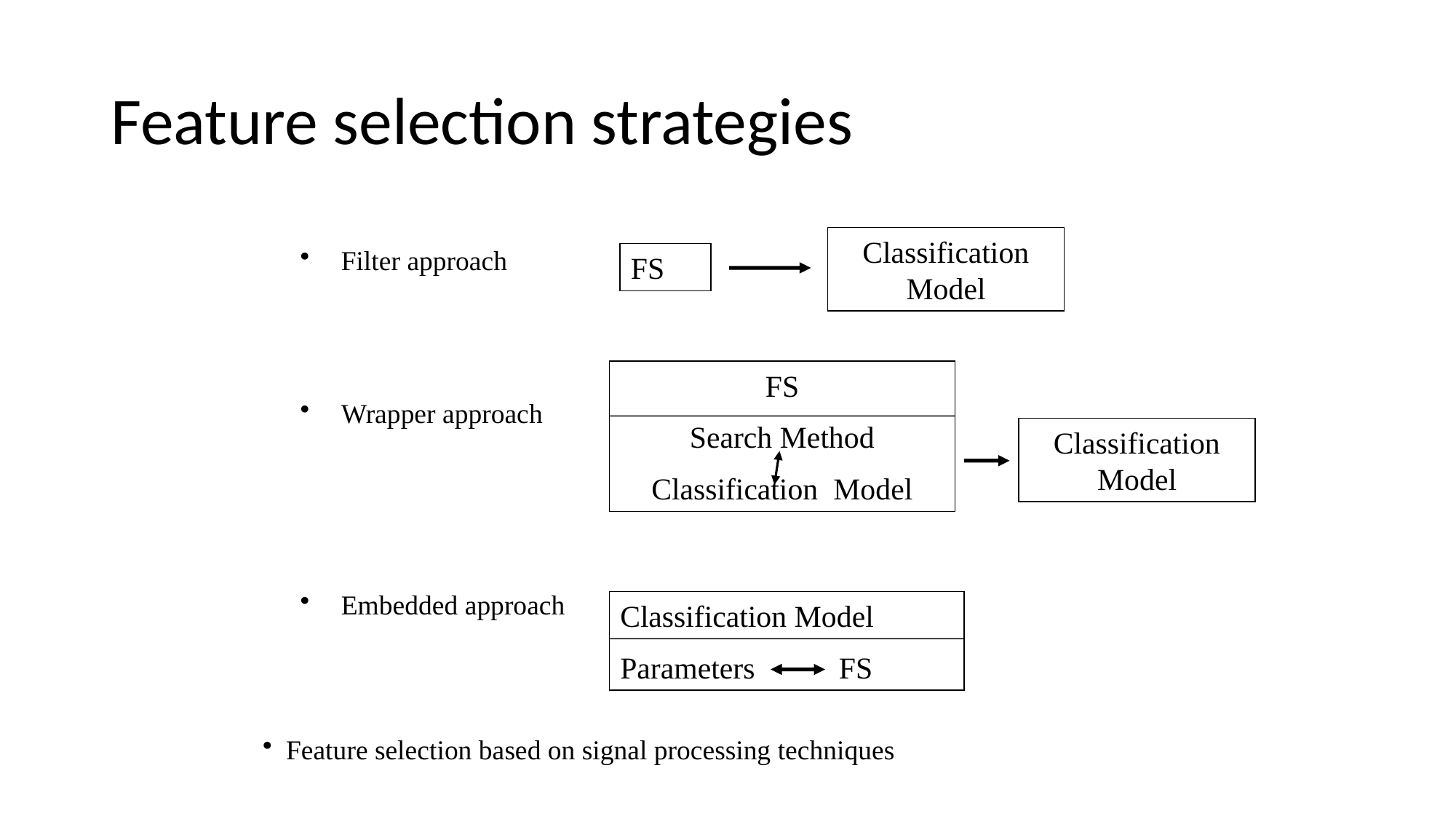

# Feature selection strategies
Classification Model
Filter approach

Wrapper approach

Embedded approach
FS

FS
Search Method
Classification  Model

Classification Model

Classification Model
Parameters           FS

  Feature selection based on signal processing techniques